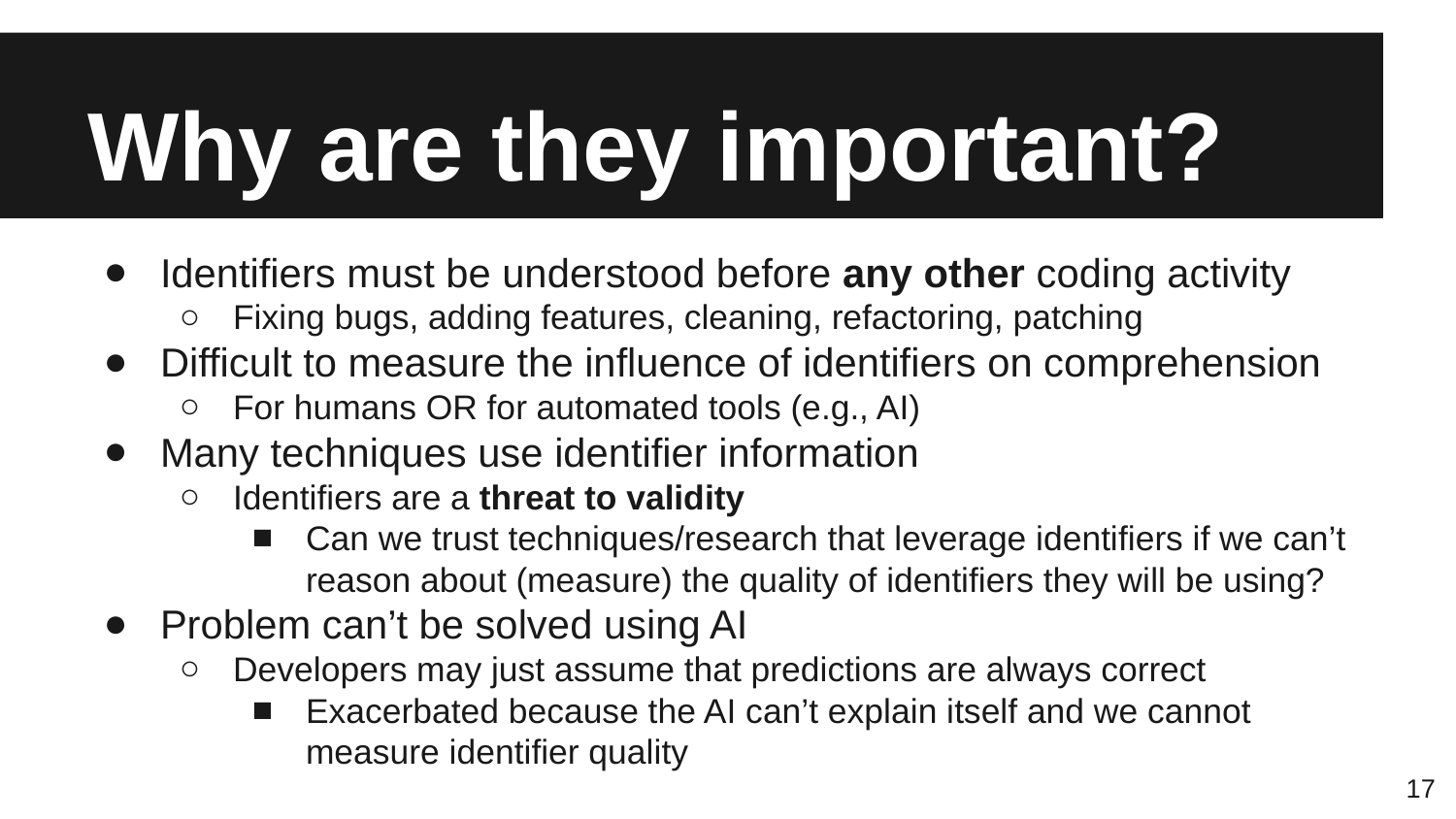

# Why are they important?
Identifiers must be understood before any other coding activity
Fixing bugs, adding features, cleaning, refactoring, patching
Difficult to measure the influence of identifiers on comprehension
For humans OR for automated tools (e.g., AI)
Many techniques use identifier information
Identifiers are a threat to validity
Can we trust techniques/research that leverage identifiers if we can’t reason about (measure) the quality of identifiers they will be using?
Problem can’t be solved using AI
Developers may just assume that predictions are always correct
Exacerbated because the AI can’t explain itself and we cannot measure identifier quality
17